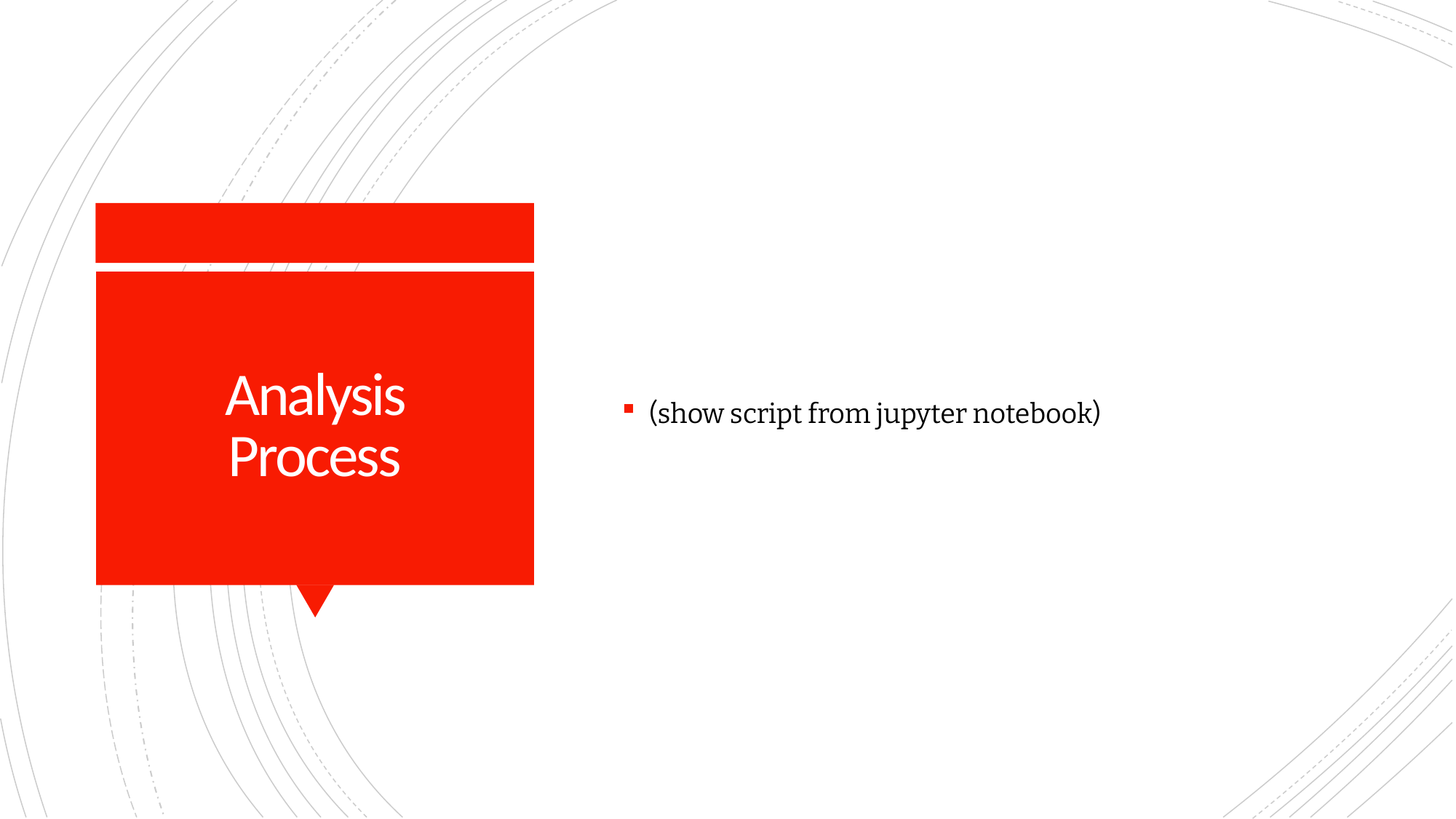

(show script from jupyter notebook)
# Analysis Process